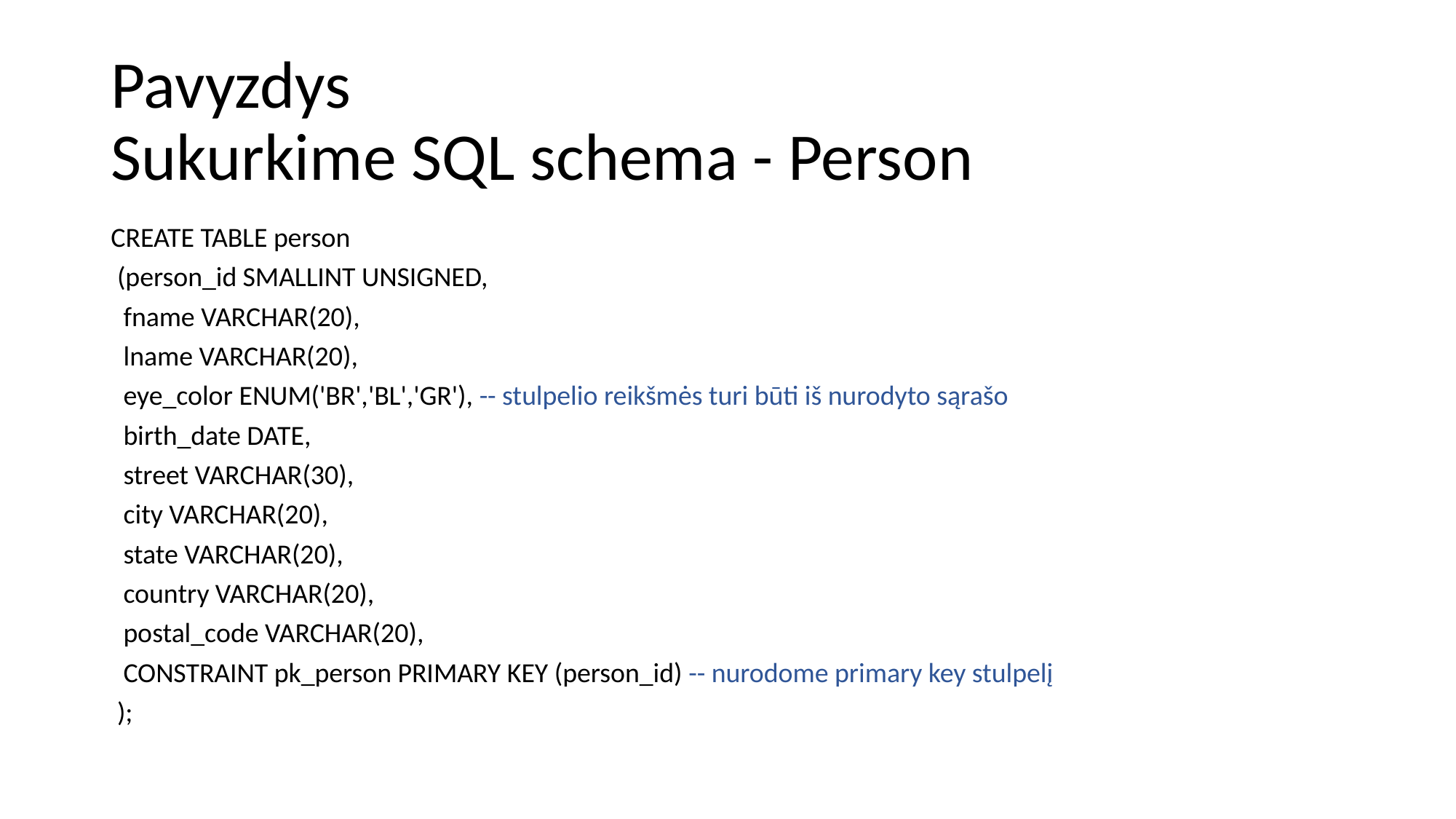

# Pavyzdys Sukurkime SQL schema - Person
CREATE TABLE person
 (person_id SMALLINT UNSIGNED,
  fname VARCHAR(20),
  lname VARCHAR(20),
  eye_color ENUM('BR','BL','GR'), -- stulpelio reikšmės turi būti iš nurodyto sąrašo
  birth_date DATE,
  street VARCHAR(30),
  city VARCHAR(20),
  state VARCHAR(20),
  country VARCHAR(20),
  postal_code VARCHAR(20),
  CONSTRAINT pk_person PRIMARY KEY (person_id) -- nurodome primary key stulpelį
 );